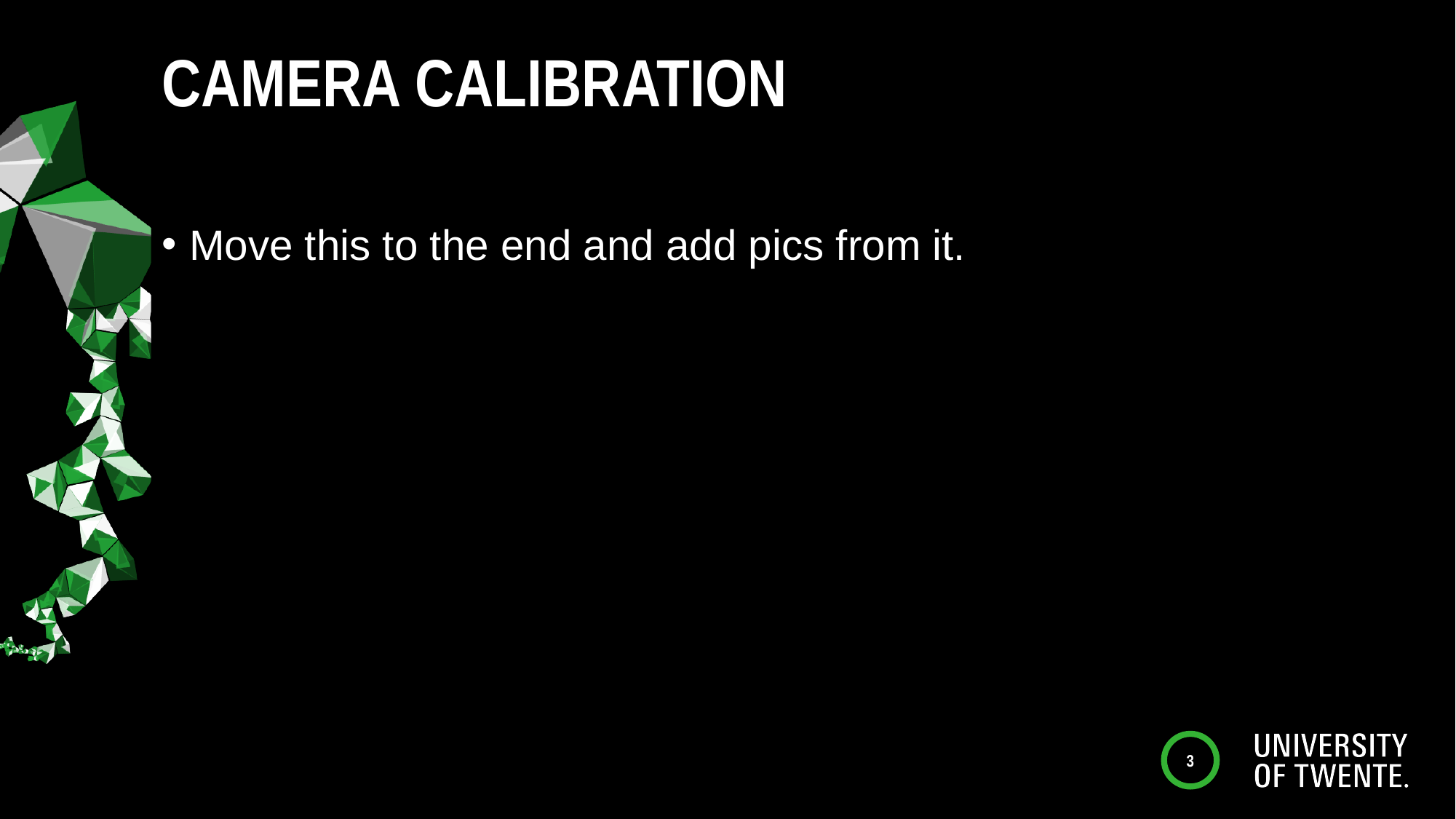

# Camera calibration
Move this to the end and add pics from it.
3